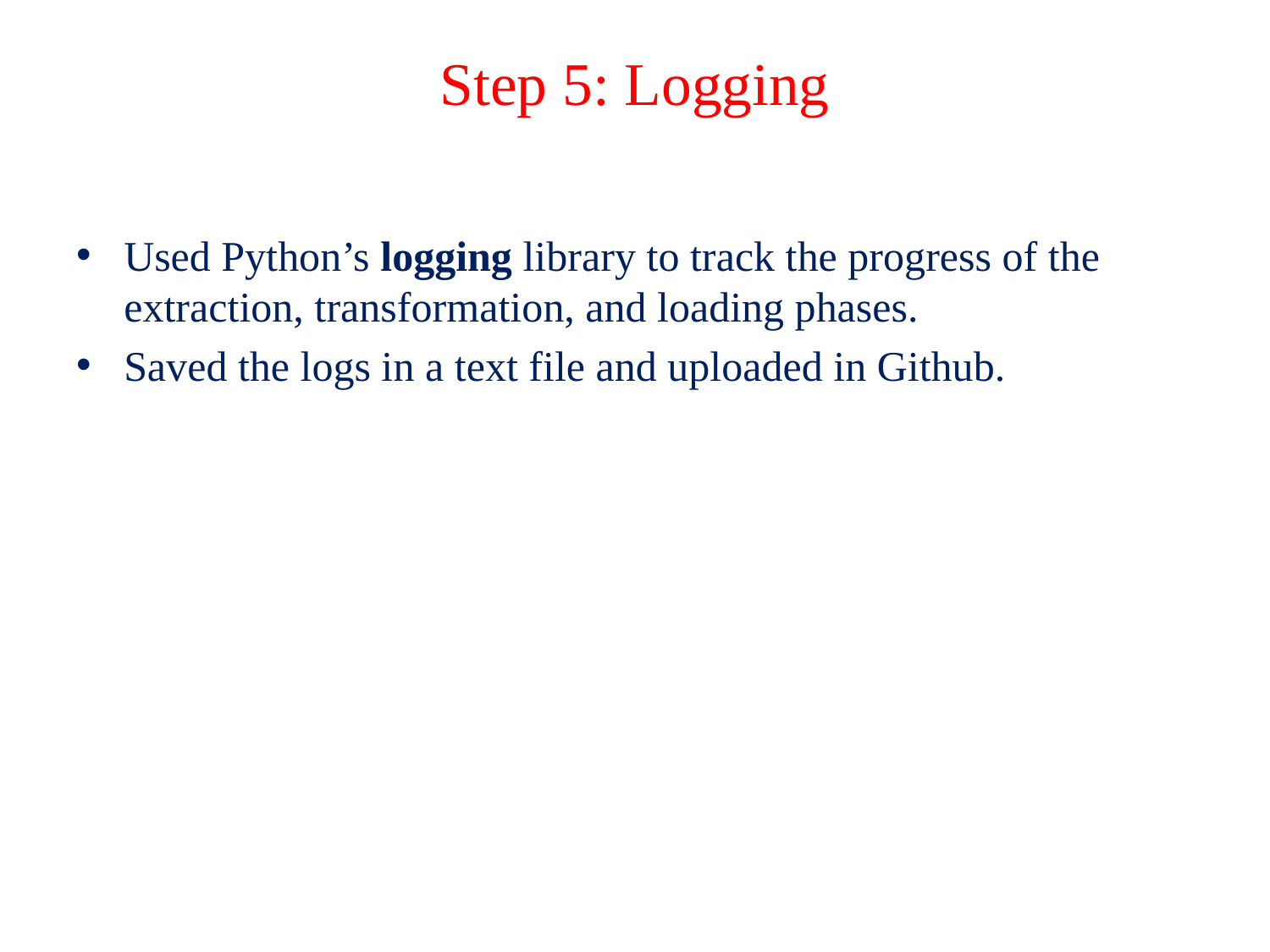

# Step 5: Logging
Used Python’s logging library to track the progress of the extraction, transformation, and loading phases.
Saved the logs in a text file and uploaded in Github.